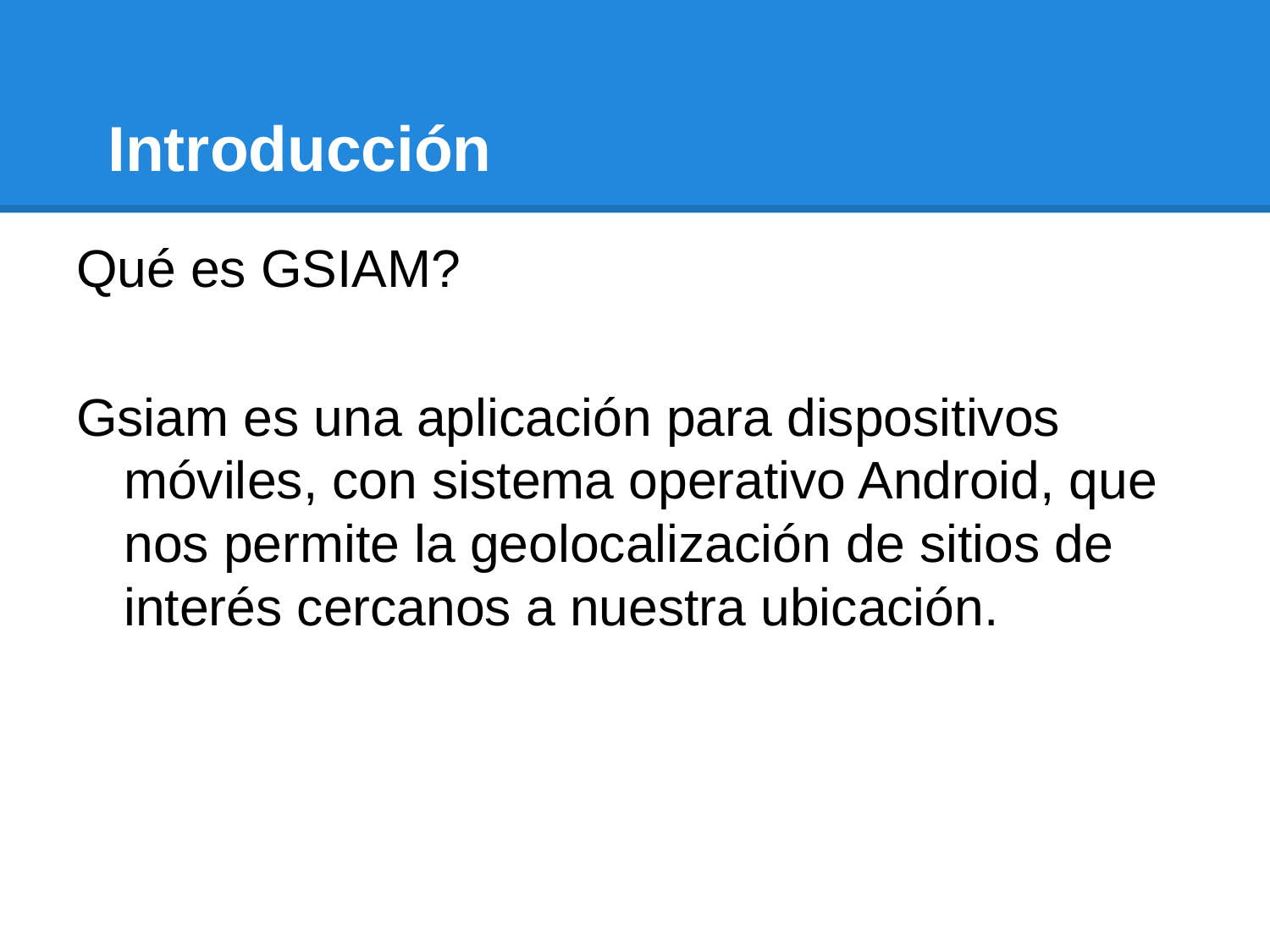

# Introducción
Qué es GSIAM?

Gsiam es una aplicación para dispositivos móviles, con sistema operativo Android, que nos permite la geolocalización de sitios de interés cercanos a nuestra ubicación.